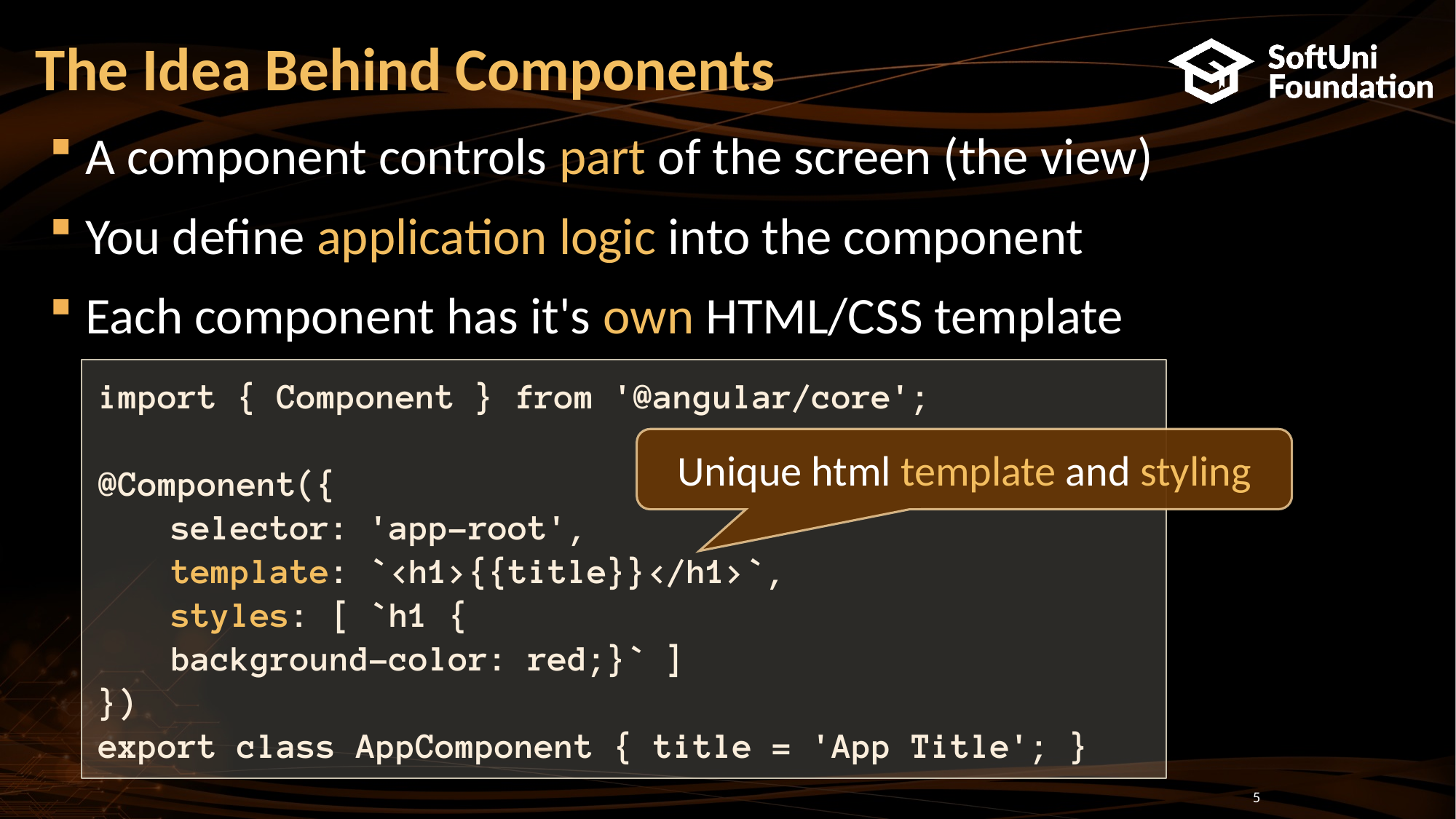

# The Idea Behind Components
A component controls part of the screen (the view)
You define application logic into the component
Each component has it's own HTML/CSS template

import { Component } from '@angular/core';
@Component({
selector: 'app-root',
template: `<h1>{{title}}</h1>`,
styles: [ `h1 {
background-color: red;}` ]
})
export class AppComponent { title = 'App Title'; }
Unique html template and styling
5